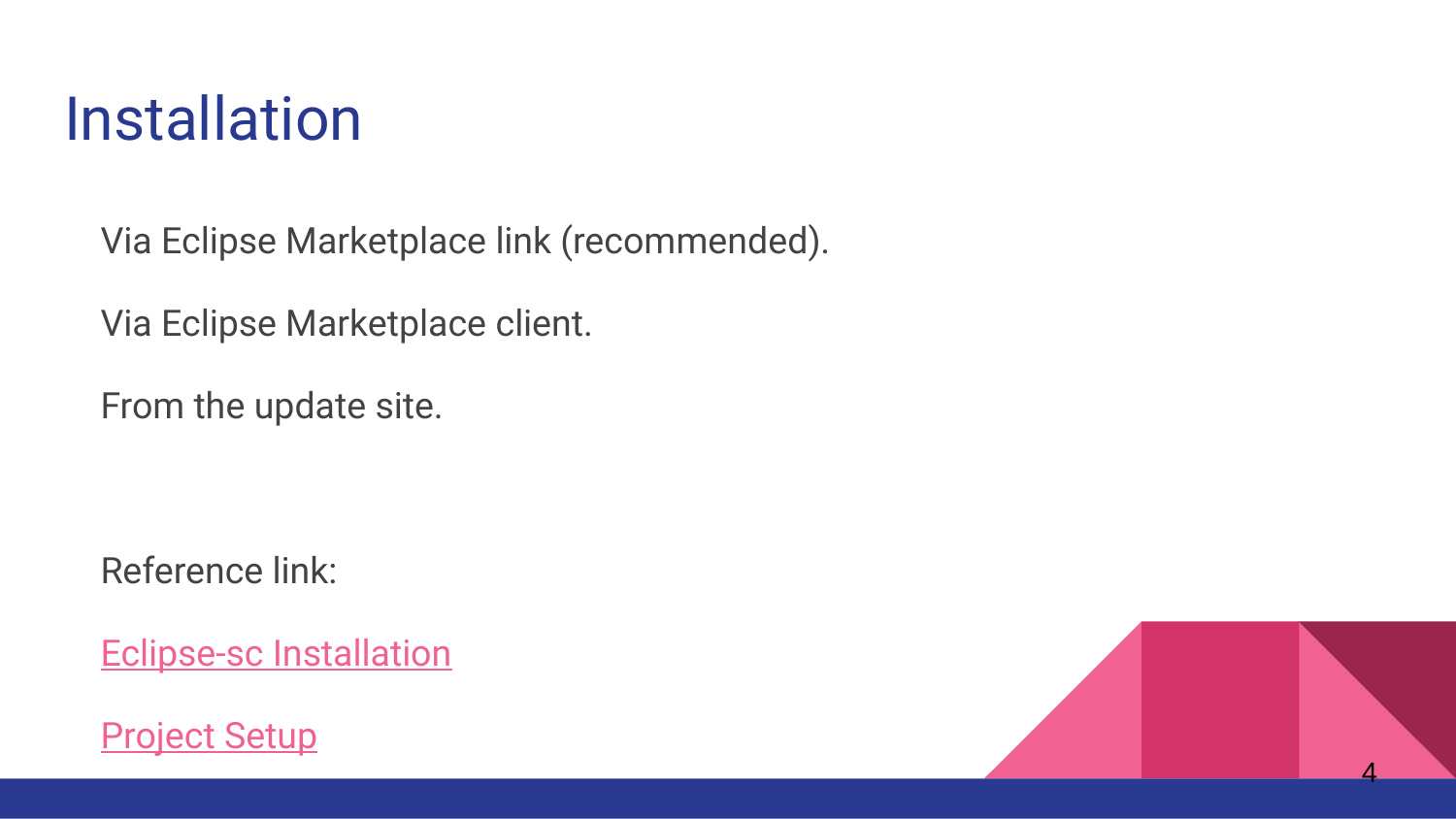

# Installation
Via Eclipse Marketplace link (recommended).
Via Eclipse Marketplace client.
From the update site.

Reference link:
Eclipse-sc Installation
Project Setup
4